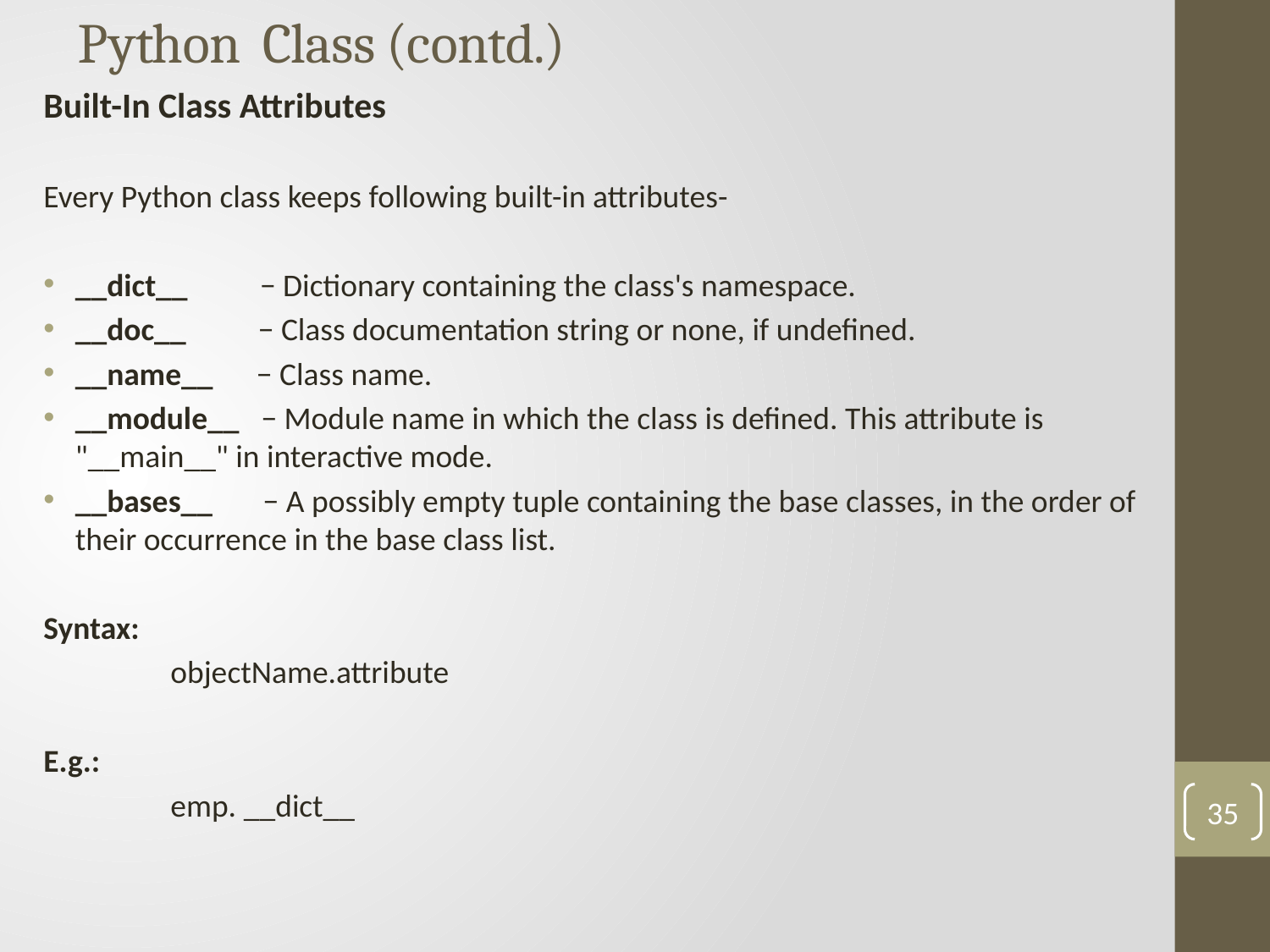

# Python  Class (contd.)
Built-In Class Attributes

Every Python class keeps following built-in attributes-

__dict__          − Dictionary containing the class's namespace.
__doc__          − Class documentation string or none, if undefined.
__name__      − Class name.
__module__   − Module name in which the class is defined. This attribute is    "__main__" in interactive mode.
__bases__       − A possibly empty tuple containing the base classes, in the order of their occurrence in the base class list.

Syntax:
	objectName.attribute

E.g.:
	emp. __dict__

35